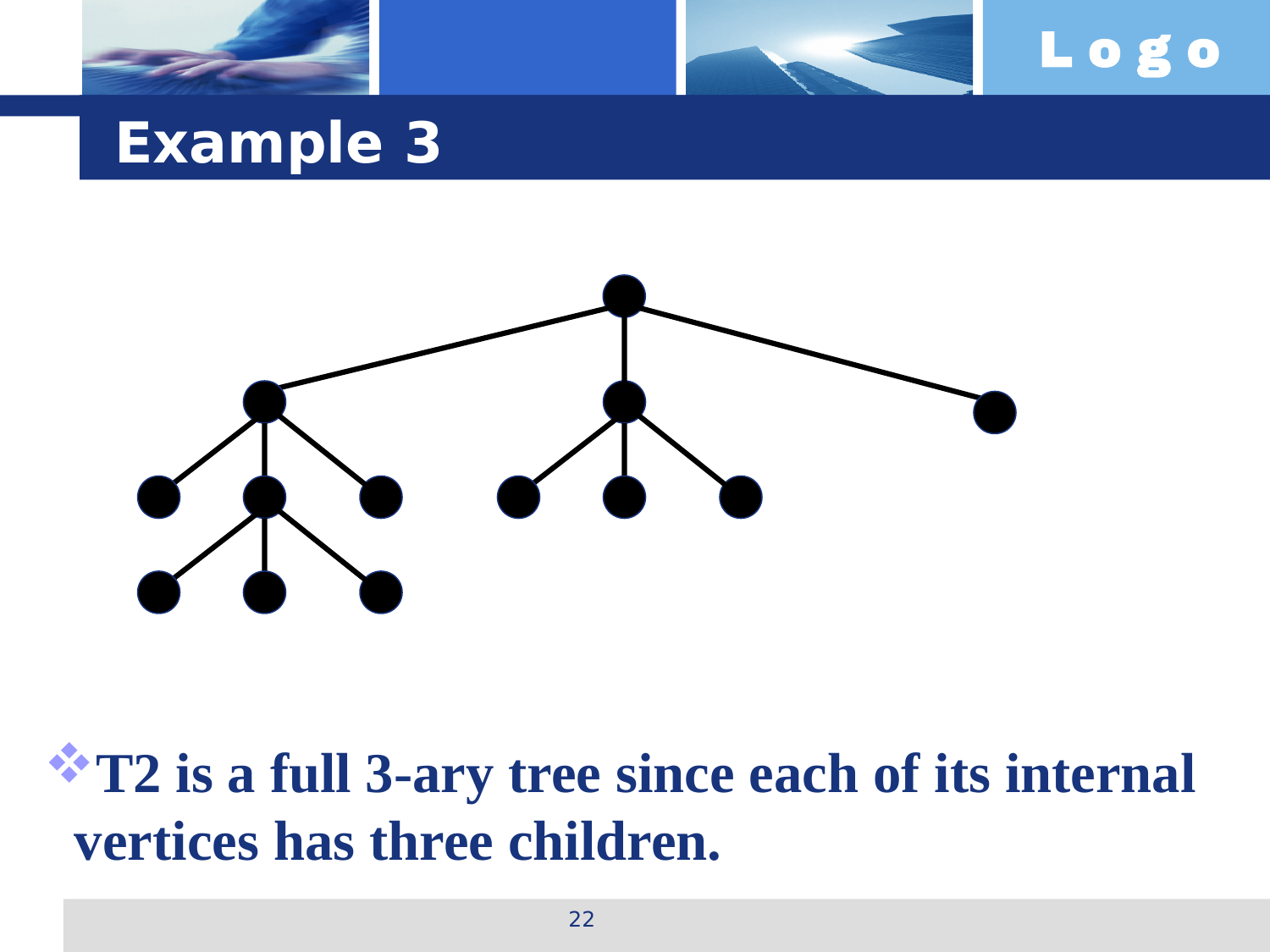

# Example 3

T2 is a full 3-ary tree since each of its internal vertices has three children.
22